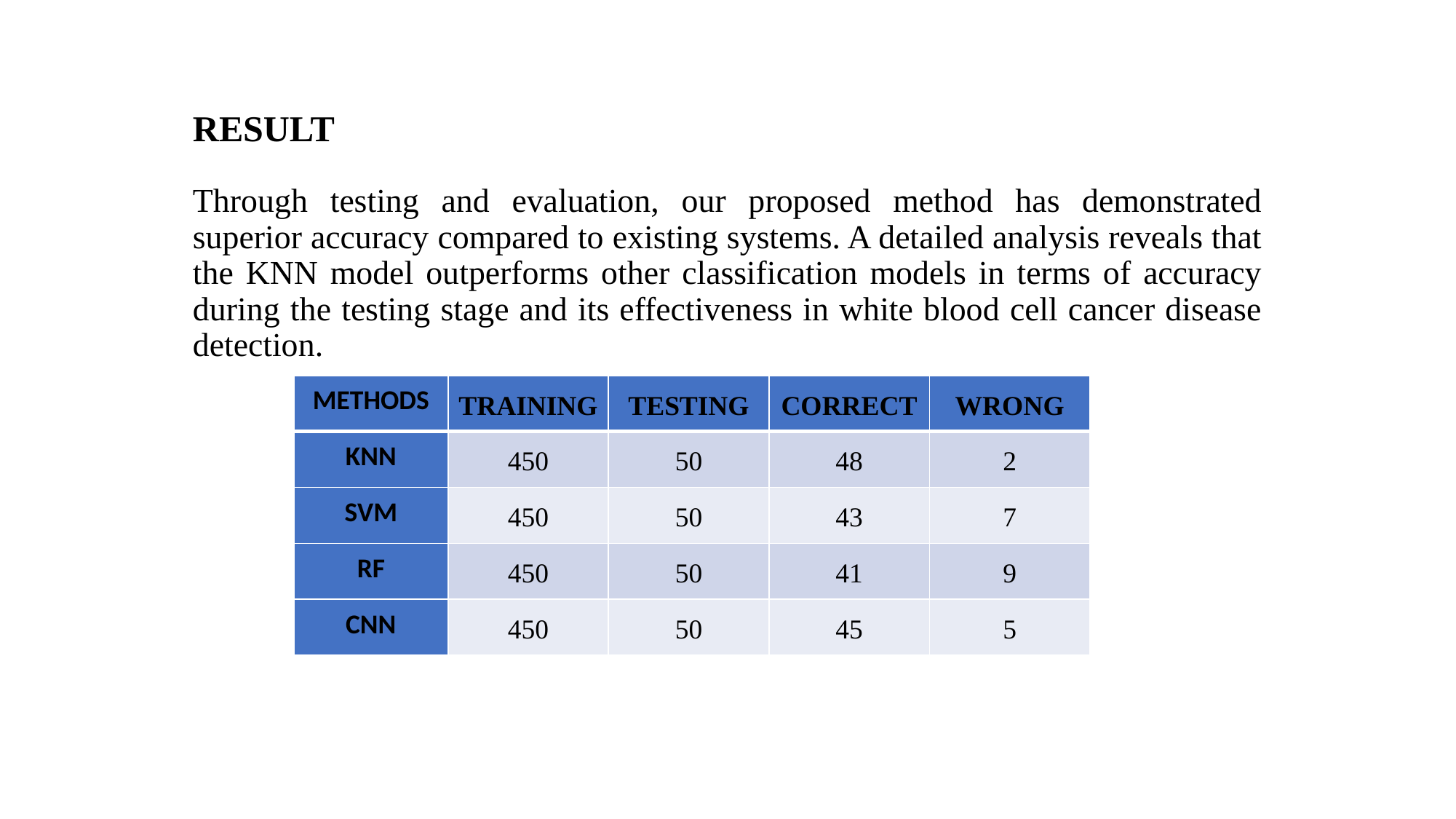

# RESULT
Through testing and evaluation, our proposed method has demonstrated superior accuracy compared to existing systems. A detailed analysis reveals that the KNN model outperforms other classification models in terms of accuracy during the testing stage and its effectiveness in white blood cell cancer disease detection.
| METHODS | TRAINING | TESTING | CORRECT | WRONG |
| --- | --- | --- | --- | --- |
| KNN | 450 | 50 | 48 | 2 |
| SVM | 450 | 50 | 43 | 7 |
| RF | 450 | 50 | 41 | 9 |
| CNN | 450 | 50 | 45 | 5 |